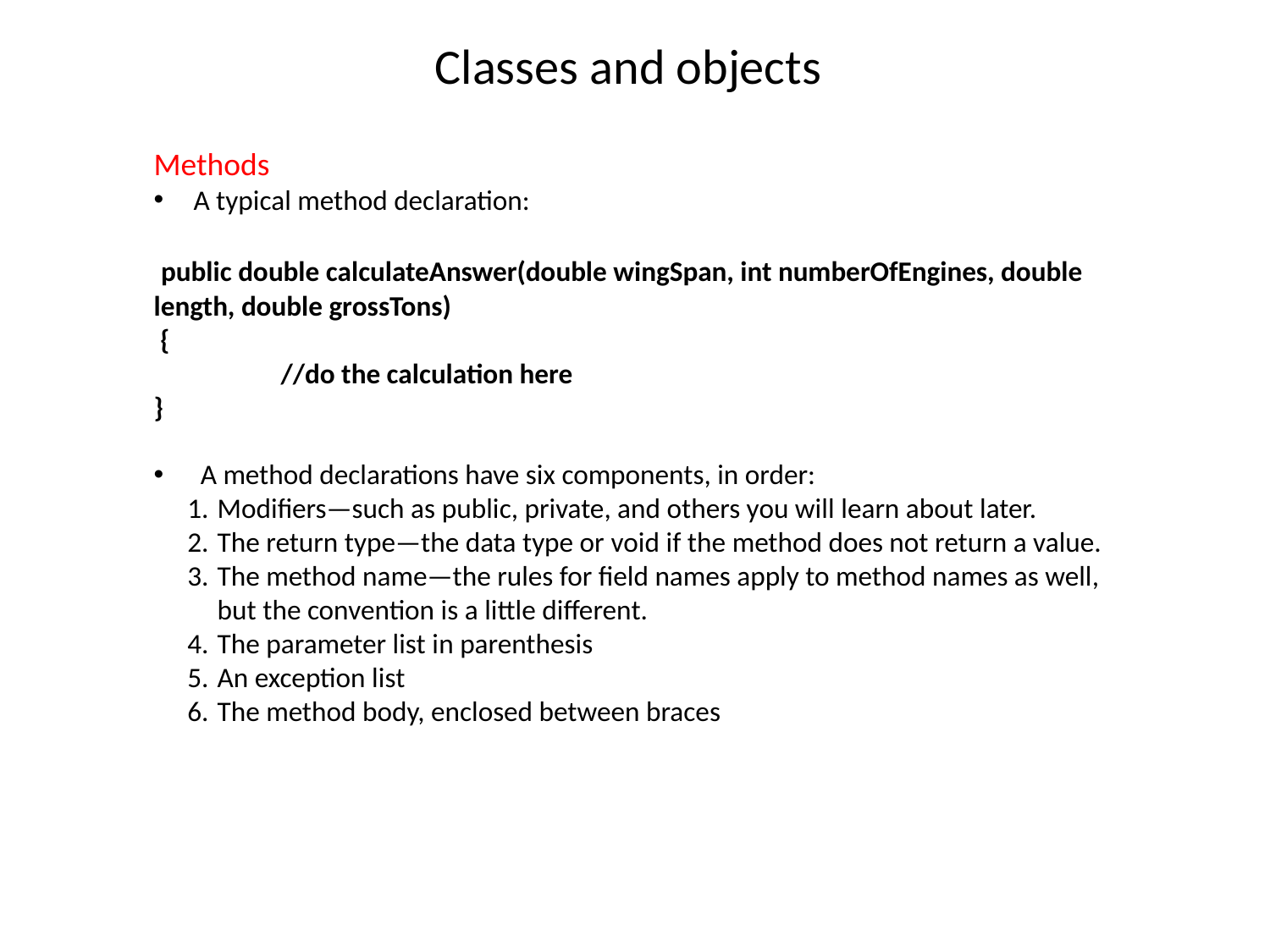

# Classes and objects
Methods
A typical method declaration:

 public double calculateAnswer(double wingSpan, int numberOfEngines, double length, double grossTons)
 {
	//do the calculation here
}

 A method declarations have six components, in order:
Modifiers—such as public, private, and others you will learn about later.
The return type—the data type or void if the method does not return a value.
The method name—the rules for field names apply to method names as well, but the convention is a little different.
The parameter list in parenthesis
An exception list
The method body, enclosed between braces